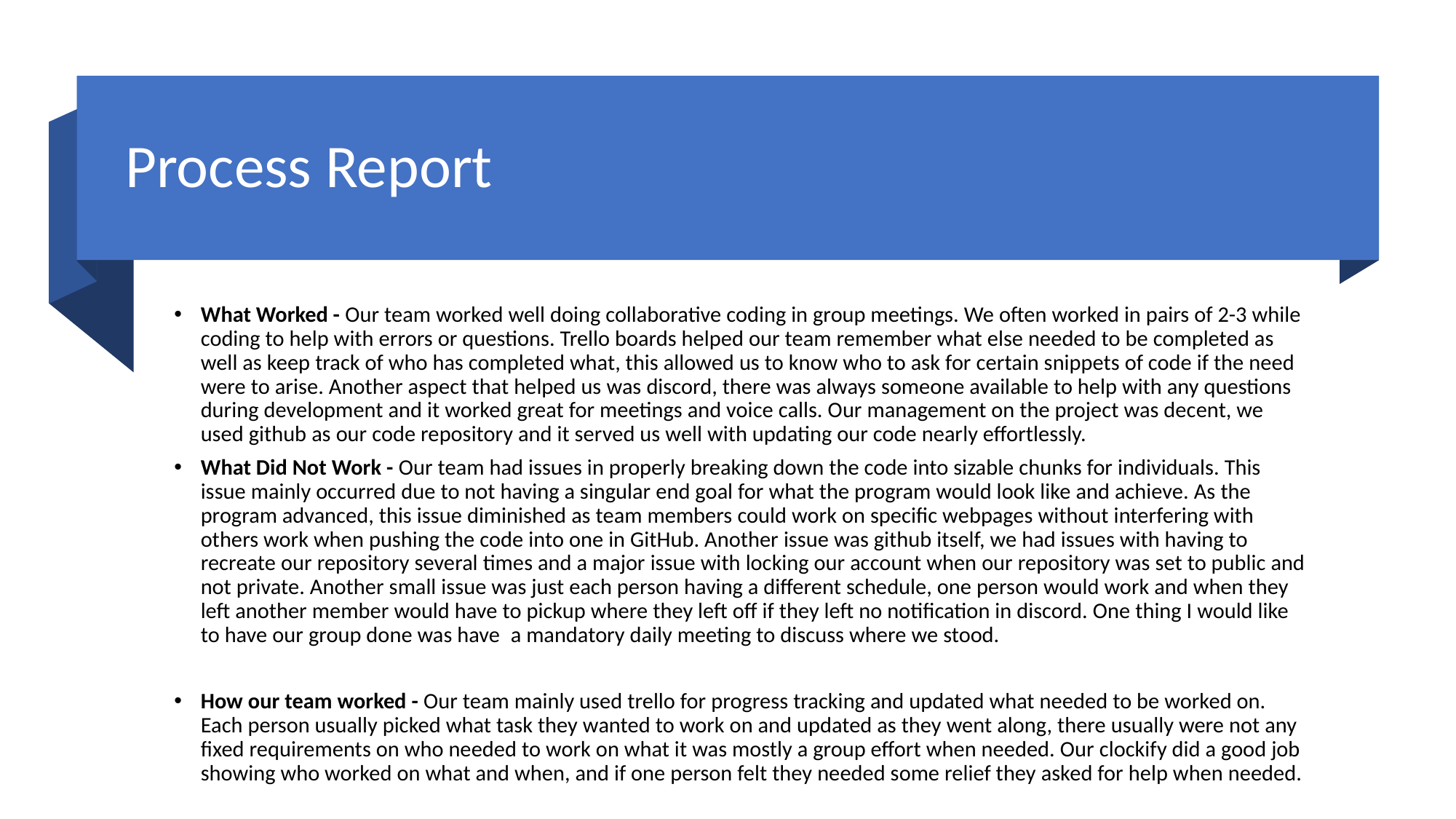

# Process Report

What Worked - Our team worked well doing collaborative coding in group meetings. We often worked in pairs of 2-3 while coding to help with errors or questions. Trello boards helped our team remember what else needed to be completed as well as keep track of who has completed what, this allowed us to know who to ask for certain snippets of code if the need were to arise. Another aspect that helped us was discord, there was always someone available to help with any questions during development and it worked great for meetings and voice calls. Our management on the project was decent, we used github as our code repository and it served us well with updating our code nearly effortlessly.
What Did Not Work - Our team had issues in properly breaking down the code into sizable chunks for individuals. This issue mainly occurred due to not having a singular end goal for what the program would look like and achieve. As the program advanced, this issue diminished as team members could work on specific webpages without interfering with others work when pushing the code into one in GitHub. Another issue was github itself, we had issues with having to recreate our repository several times and a major issue with locking our account when our repository was set to public and not private. Another small issue was just each person having a different schedule, one person would work and when they left another member would have to pickup where they left off if they left no notification in discord. One thing I would like to have our group done was have  a mandatory daily meeting to discuss where we stood.

How our team worked - Our team mainly used trello for progress tracking and updated what needed to be worked on. Each person usually picked what task they wanted to work on and updated as they went along, there usually were not any fixed requirements on who needed to work on what it was mostly a group effort when needed. Our clockify did a good job showing who worked on what and when, and if one person felt they needed some relief they asked for help when needed.